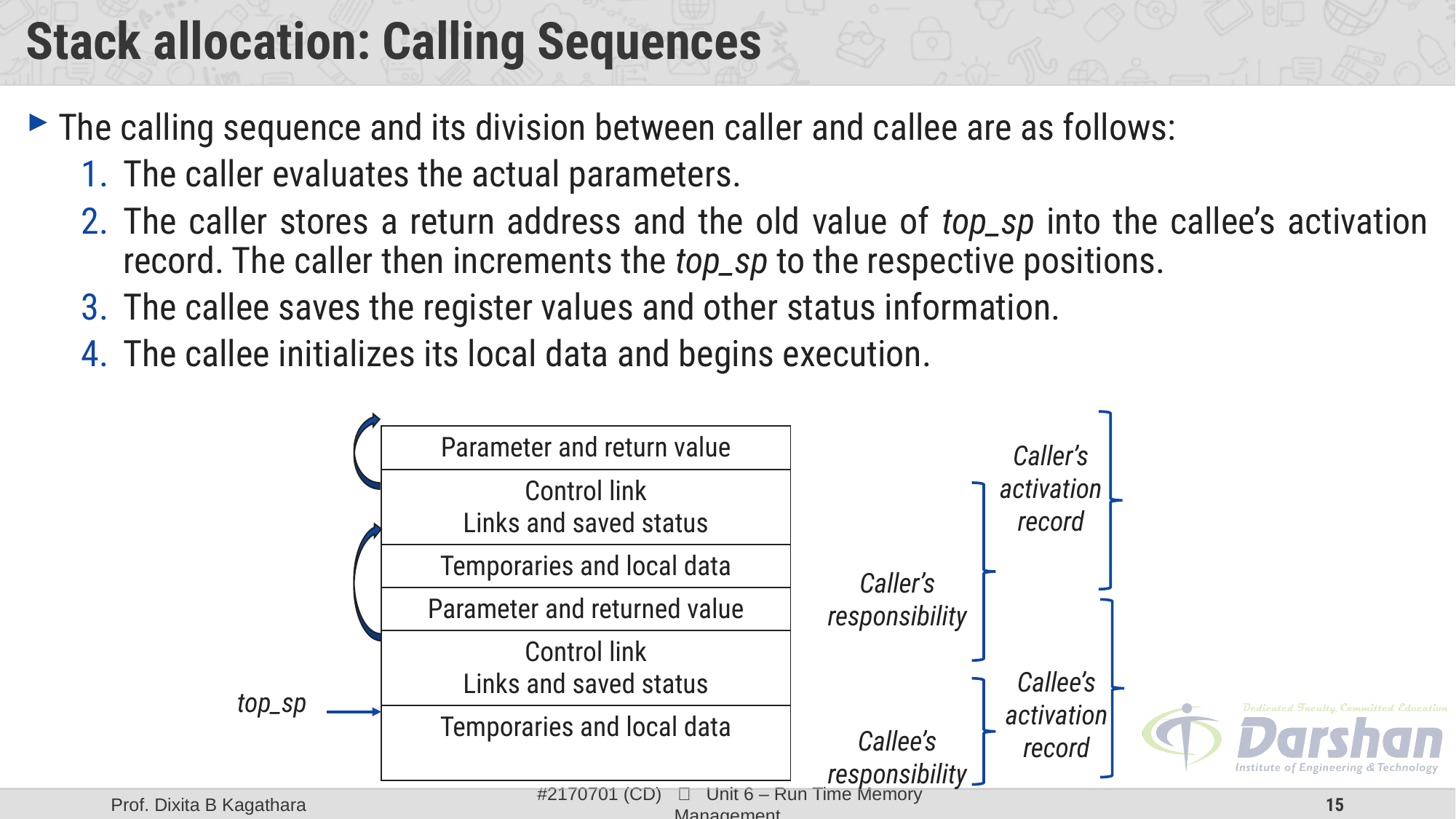

# Stack allocation: Calling Sequences
The calling sequence and its division between caller and callee are as follows:
The caller evaluates the actual parameters.
The caller stores a return address and the old value of top_sp into the callee’s activation record. The caller then increments the top_sp to the respective positions.
The callee saves the register values and other status information.
The callee initializes its local data and begins execution.

| Parameter and return value |
| --- |
| Control link Links and saved status |
| Temporaries and local data |
| Parameter and returned value |
| Control link Links and saved status |
| Temporaries and local data |

Caller’s activation
record

Caller’s responsibility

top_sp
Callee’s activation
record
Callee’s responsibility